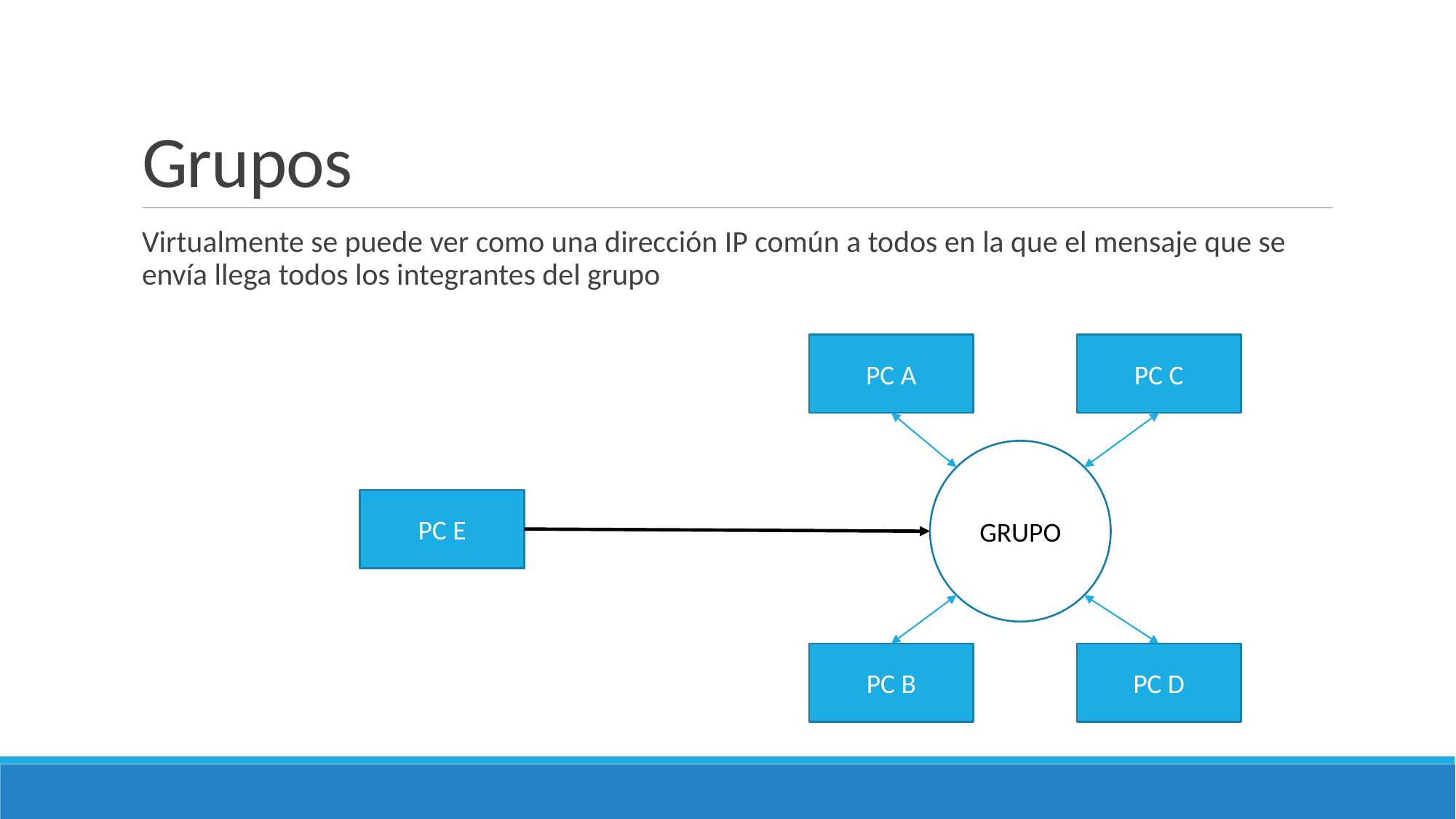

# Grupos
Virtualmente se puede ver como una dirección IP común a todos en la que el mensaje que se envía llega todos los integrantes del grupo

PC A
PC C
GRUPO
PC E
PC B
PC D